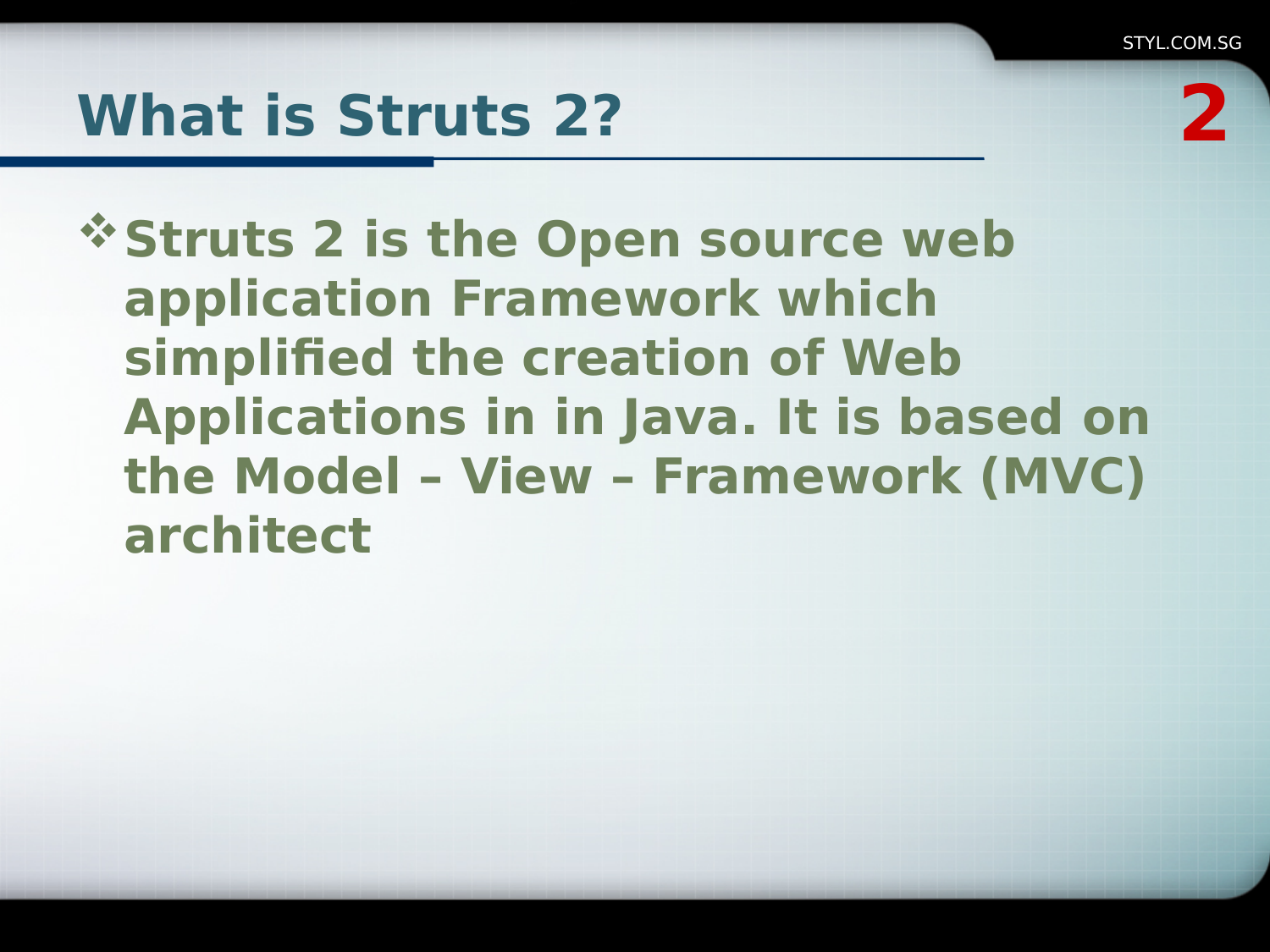

STYL.COM.SG
2
# What is Struts 2?
Struts 2 is the Open source web application Framework which simplified the creation of Web Applications in in Java. It is based on the Model – View – Framework (MVC) architect